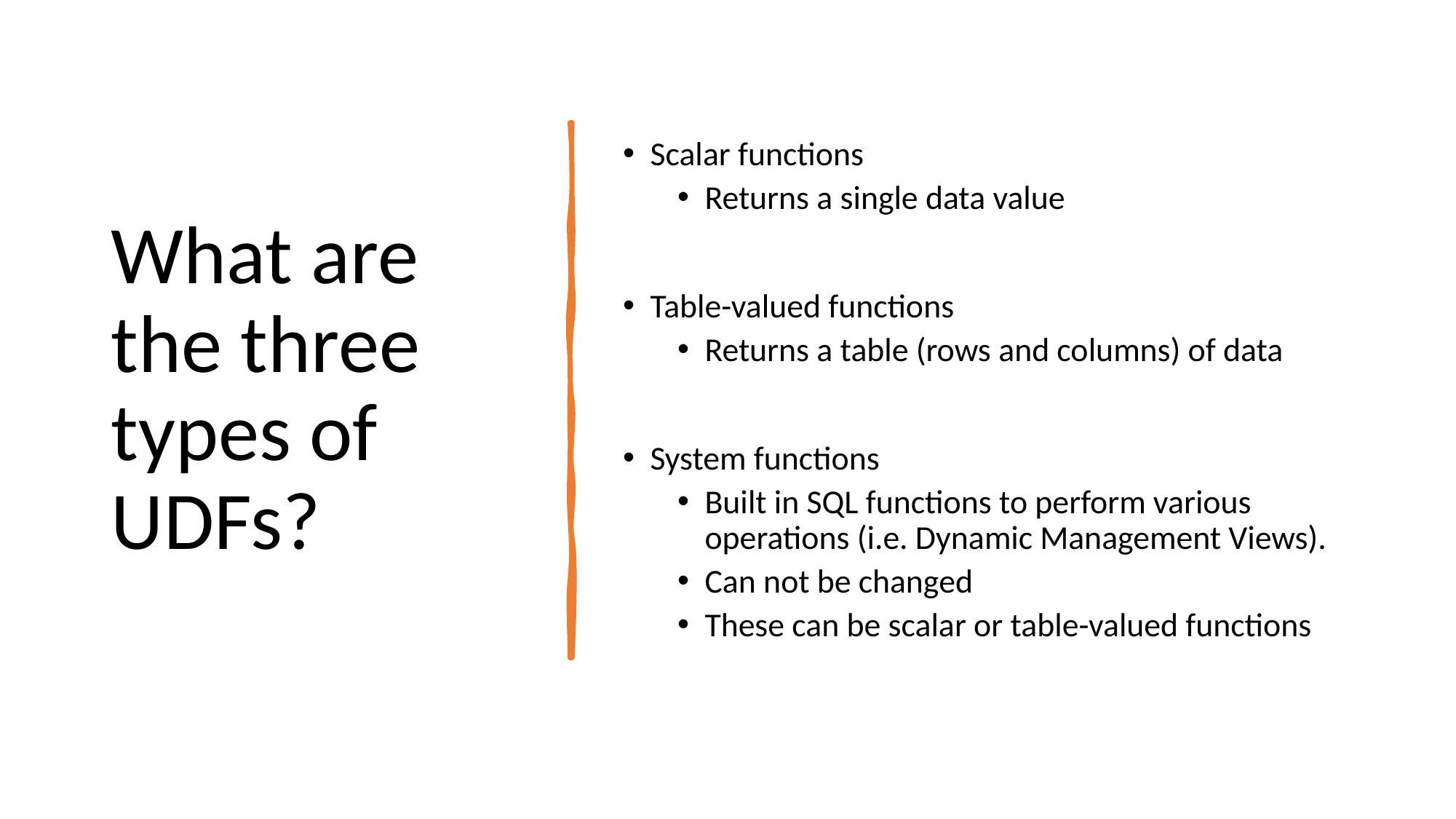

# What are the three types of UDFs?
Scalar functions
Returns a single data value

Table-valued functions
Returns a table (rows and columns) of data

System functions
Built in SQL functions to perform various operations (i.e. Dynamic Management Views).
Can not be changed
These can be scalar or table-valued functions